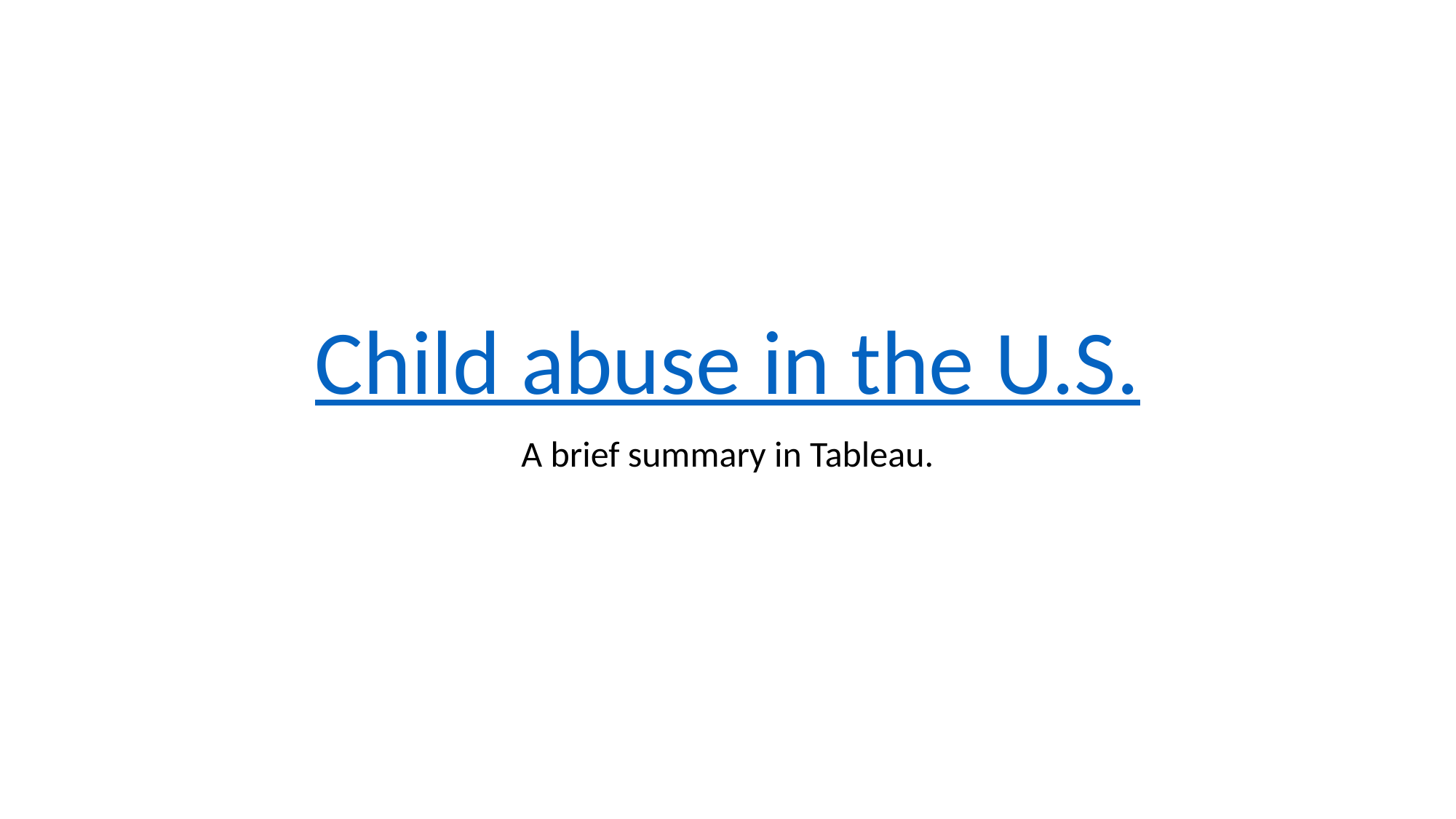

# Child abuse in the U.S.
A brief summary in Tableau.